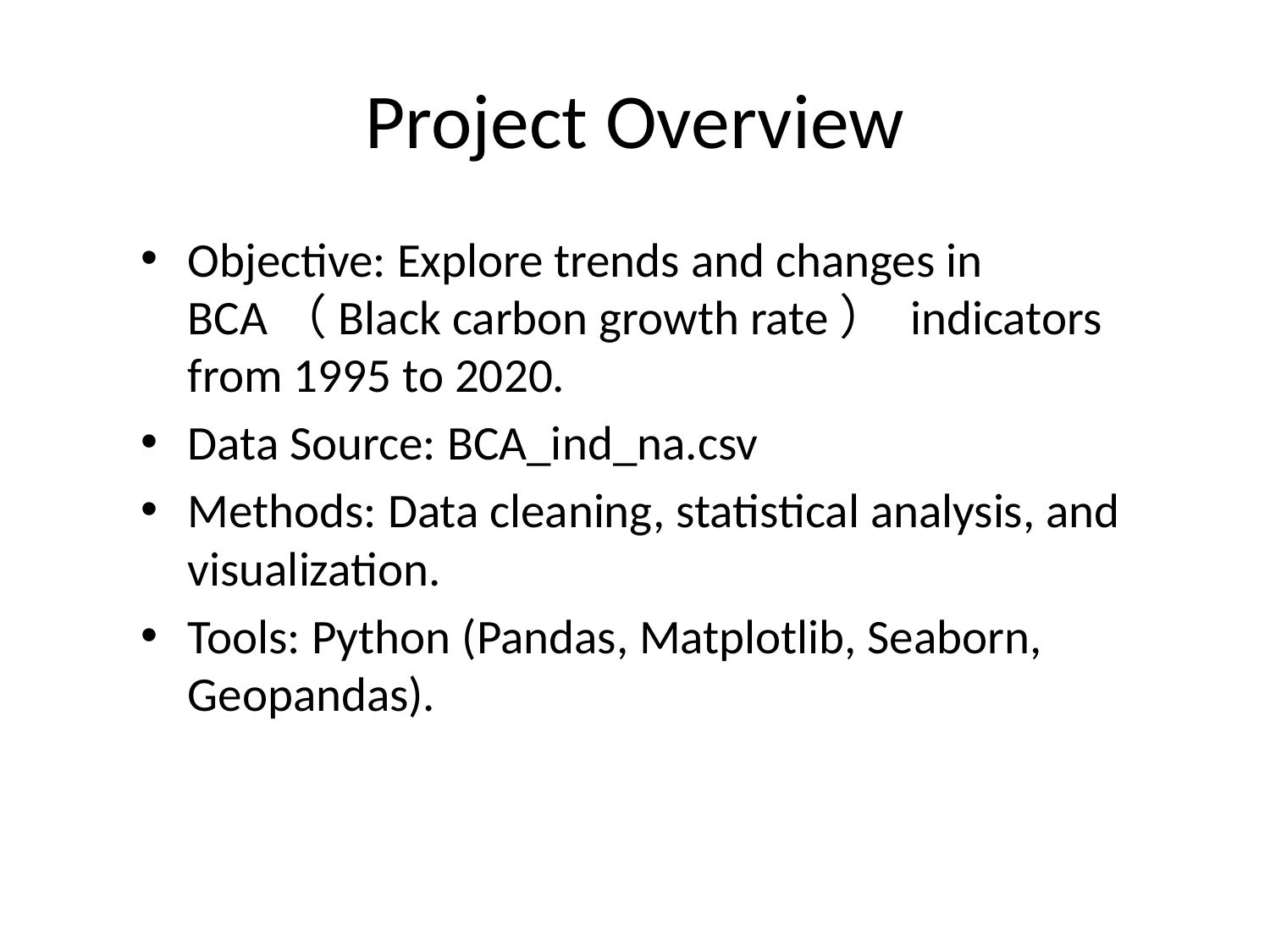

# Project Overview
Objective: Explore trends and changes in BCA（Black carbon growth rate） indicators from 1995 to 2020.
Data Source: BCA_ind_na.csv
Methods: Data cleaning, statistical analysis, and visualization.
Tools: Python (Pandas, Matplotlib, Seaborn, Geopandas).